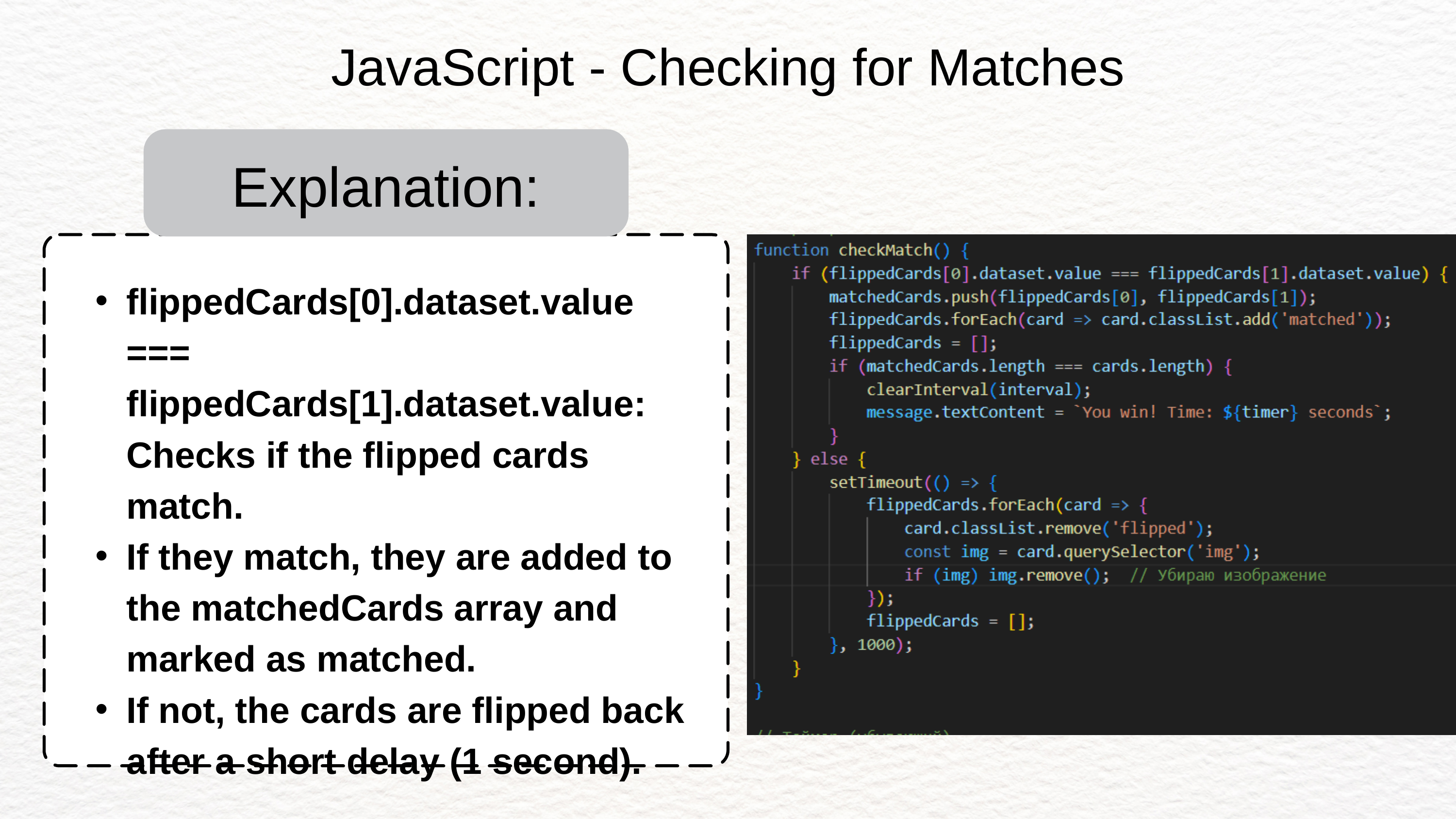

JavaScript - Checking for Matches

Explanation:

flippedCards[0].dataset.value === flippedCards[1].dataset.value: Checks if the flipped cards match.
If they match, they are added to the matchedCards array and marked as matched.
If not, the cards are flipped back after a short delay (1 second).